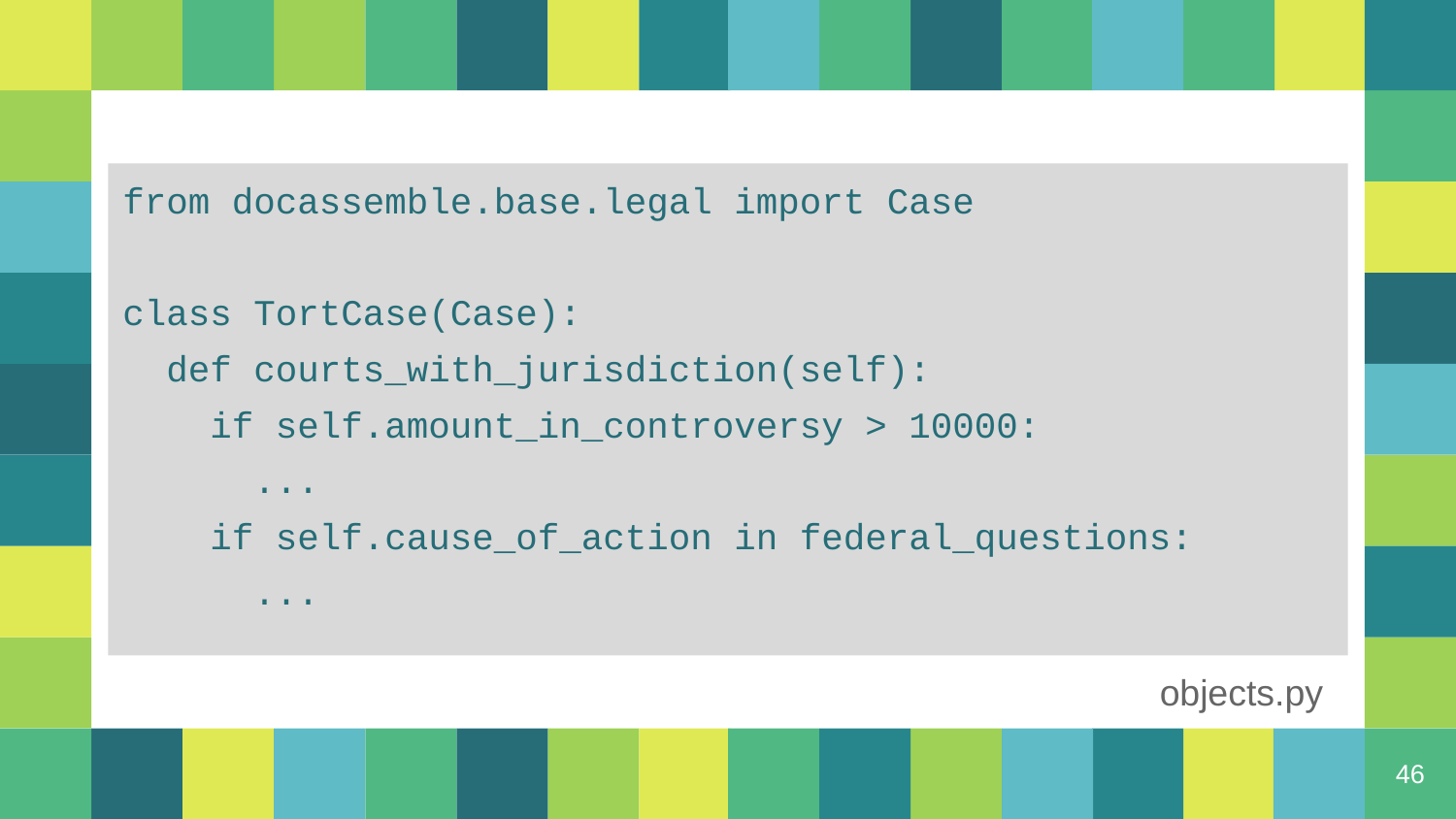

from docassemble.base.legal import Case

class TortCase(Case):
  def courts_with_jurisdiction(self):
    if self.amount_in_controversy > 10000:
      ...
    if self.cause_of_action in federal_questions:
      ...

objects.py
46